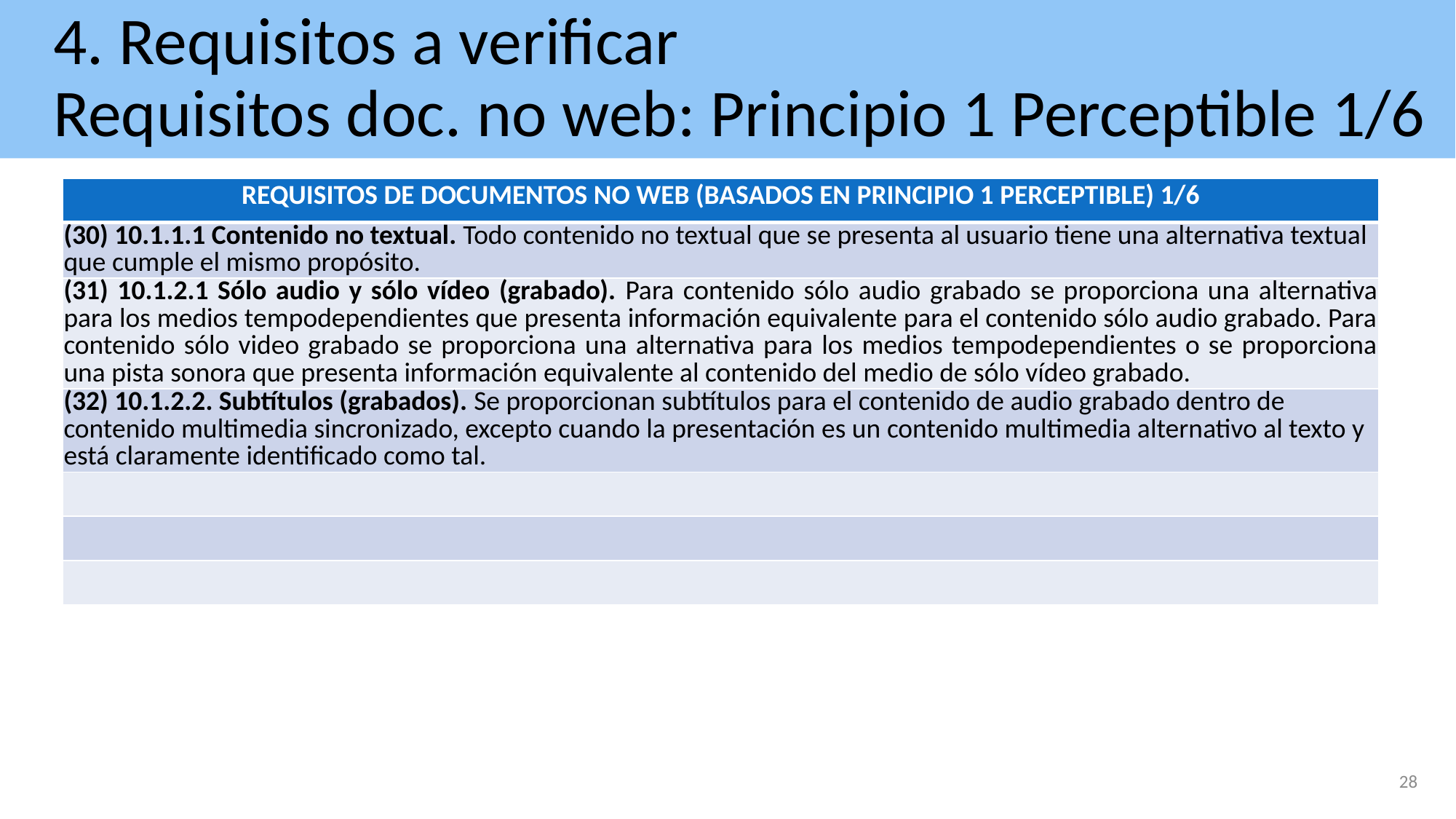

# 4. Requisitos a verificar Requisitos doc. no web: Principio 1 Perceptible 1/6
| REQUISITOS DE DOCUMENTOS NO WEB (BASADOS EN PRINCIPIO 1 PERCEPTIBLE) 1/6 |
| --- |
| (30) 10.1.1.1 Contenido no textual. Todo contenido no textual que se presenta al usuario tiene una alternativa textual que cumple el mismo propósito. |
| (31) 10.1.2.1 Sólo audio y sólo vídeo (grabado). Para contenido sólo audio grabado se proporciona una alternativa para los medios tempodependientes que presenta información equivalente para el contenido sólo audio grabado. Para contenido sólo video grabado se proporciona una alternativa para los medios tempodependientes o se proporciona una pista sonora que presenta información equivalente al contenido del medio de sólo vídeo grabado. |
| (32) 10.1.2.2. Subtítulos (grabados). Se proporcionan subtítulos para el contenido de audio grabado dentro de contenido multimedia sincronizado, excepto cuando la presentación es un contenido multimedia alternativo al texto y está claramente identificado como tal. |
|  |
|  |
|  |
28